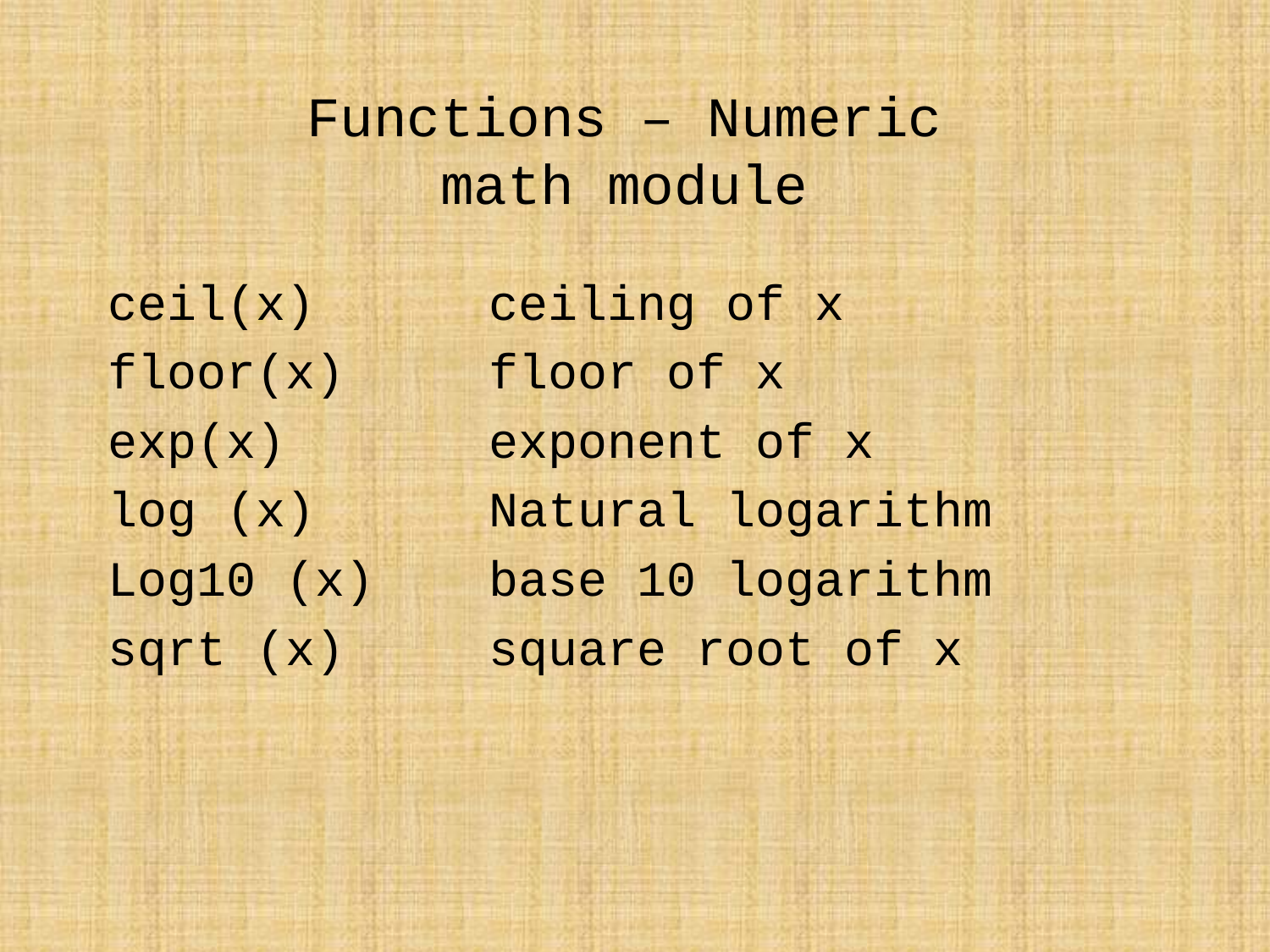

# Functions – Numeric math module
ceil(x)		ceiling of x
floor(x)		floor of x
exp(x)		exponent of x
log (x)		Natural logarithm
Log10 (x)	base 10 logarithm
sqrt (x)		square root of x